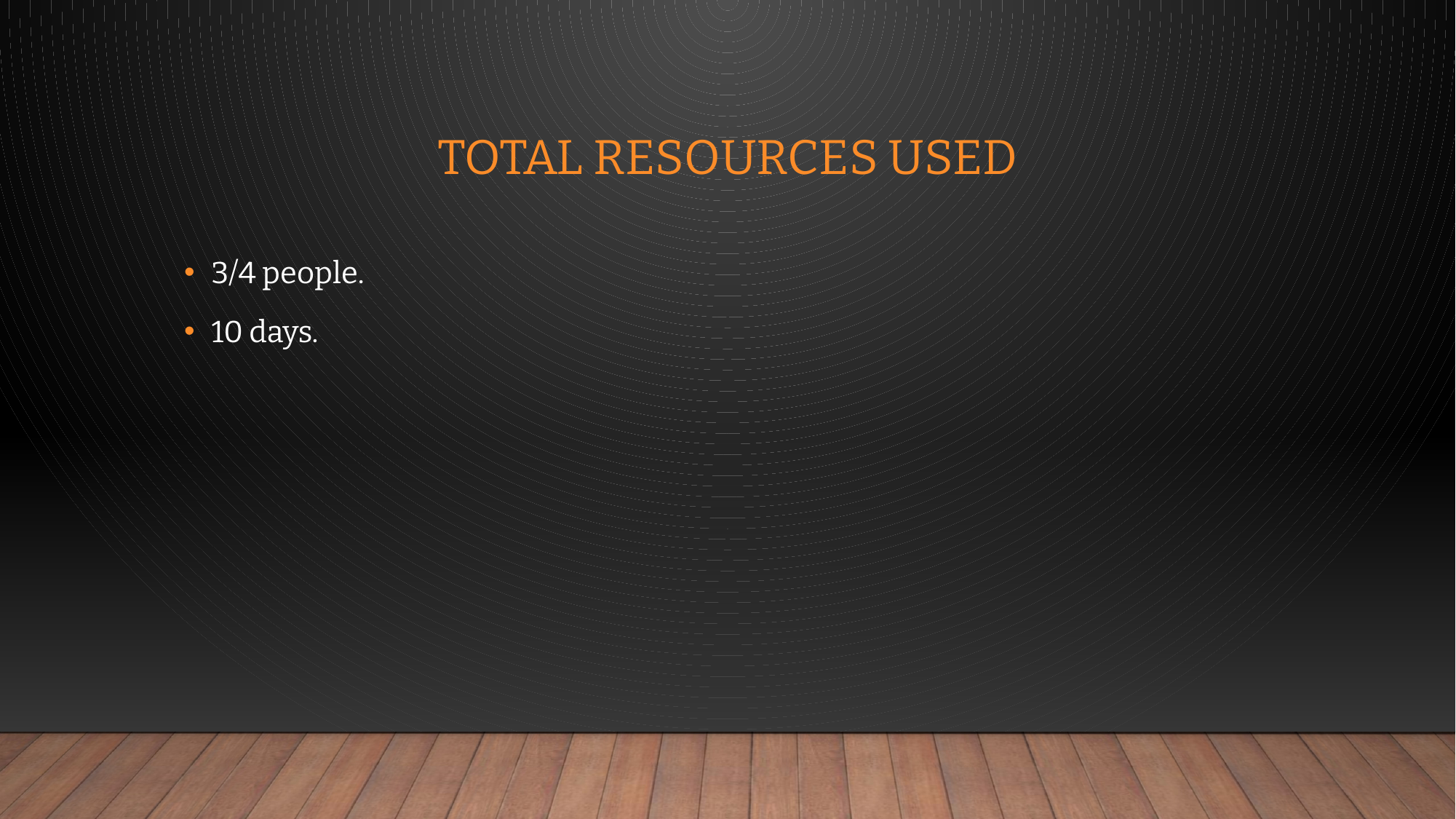

# Total resources used
3/4 people.
10 days.